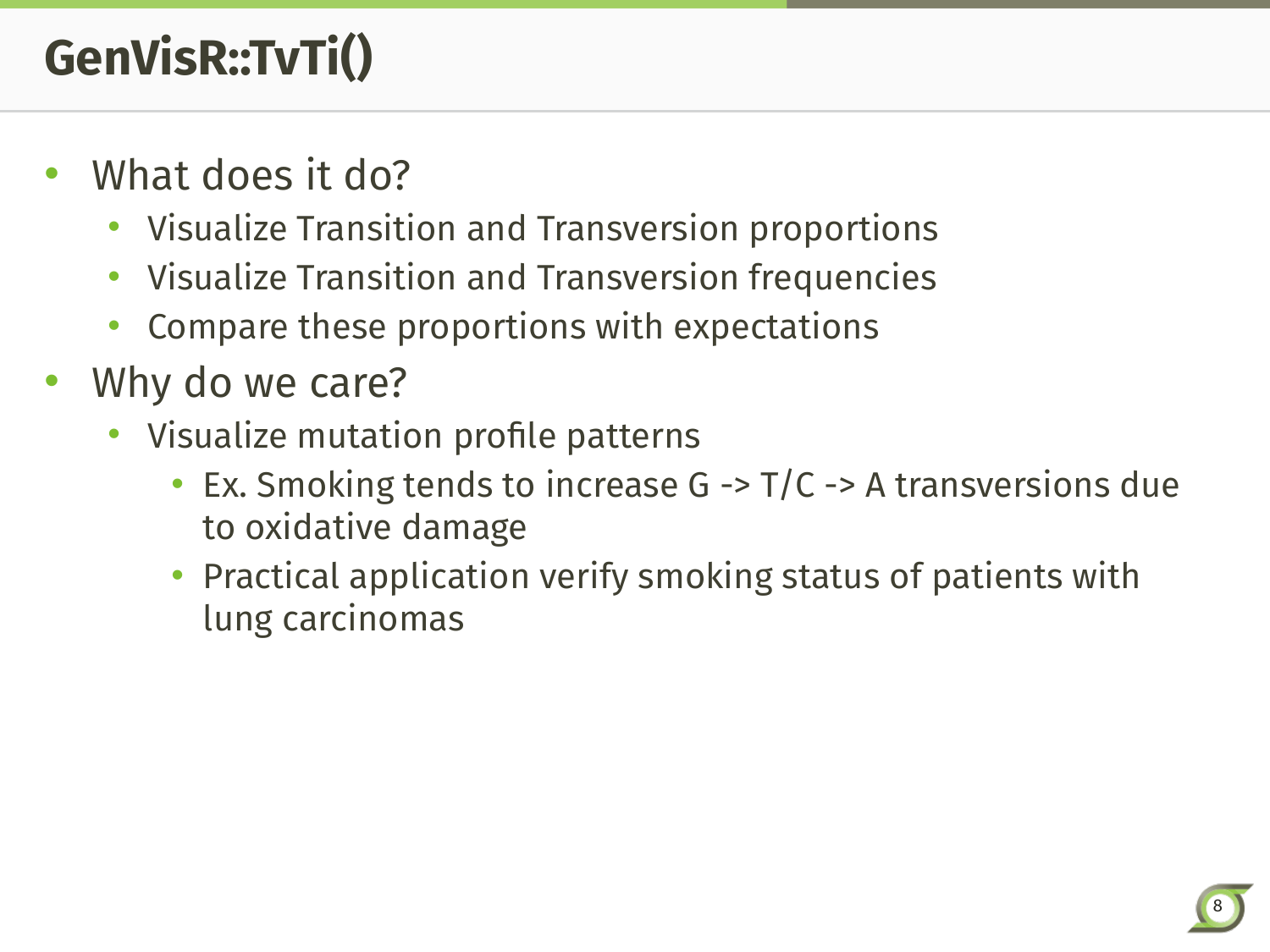

# GenVisR::TvTi()
What does it do?
Visualize Transition and Transversion proportions
Visualize Transition and Transversion frequencies
Compare these proportions with expectations
Why do we care?
Visualize mutation profile patterns
Ex. Smoking tends to increase G -> T/C -> A transversions due to oxidative damage
Practical application verify smoking status of patients with lung carcinomas